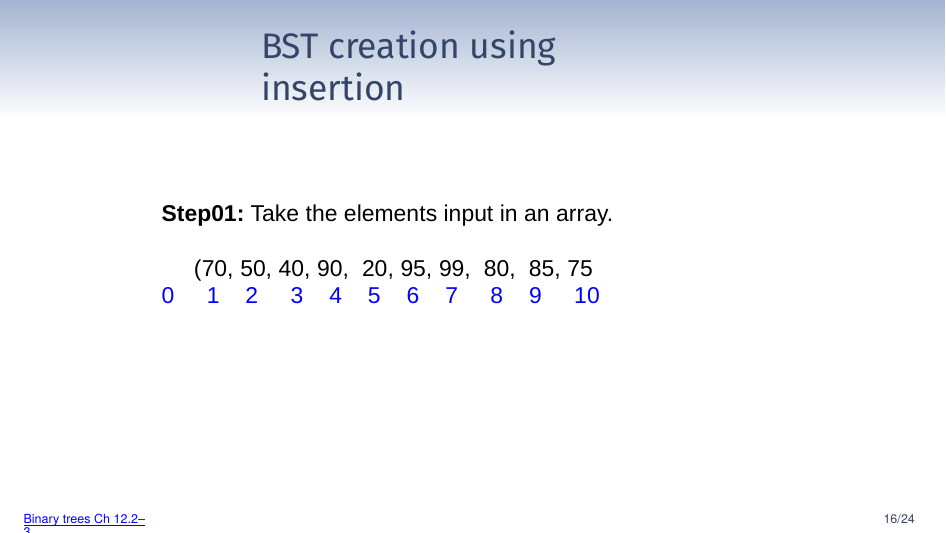

# BST creation using insertion
Step01: Take the elements input in an array.
     (70, 50, 40, 90,  20, 95, 99,  80,  85, 75
0     1    2     3    4    5    6    7     8    9     10
Binary trees Ch 12.2–3
16/24